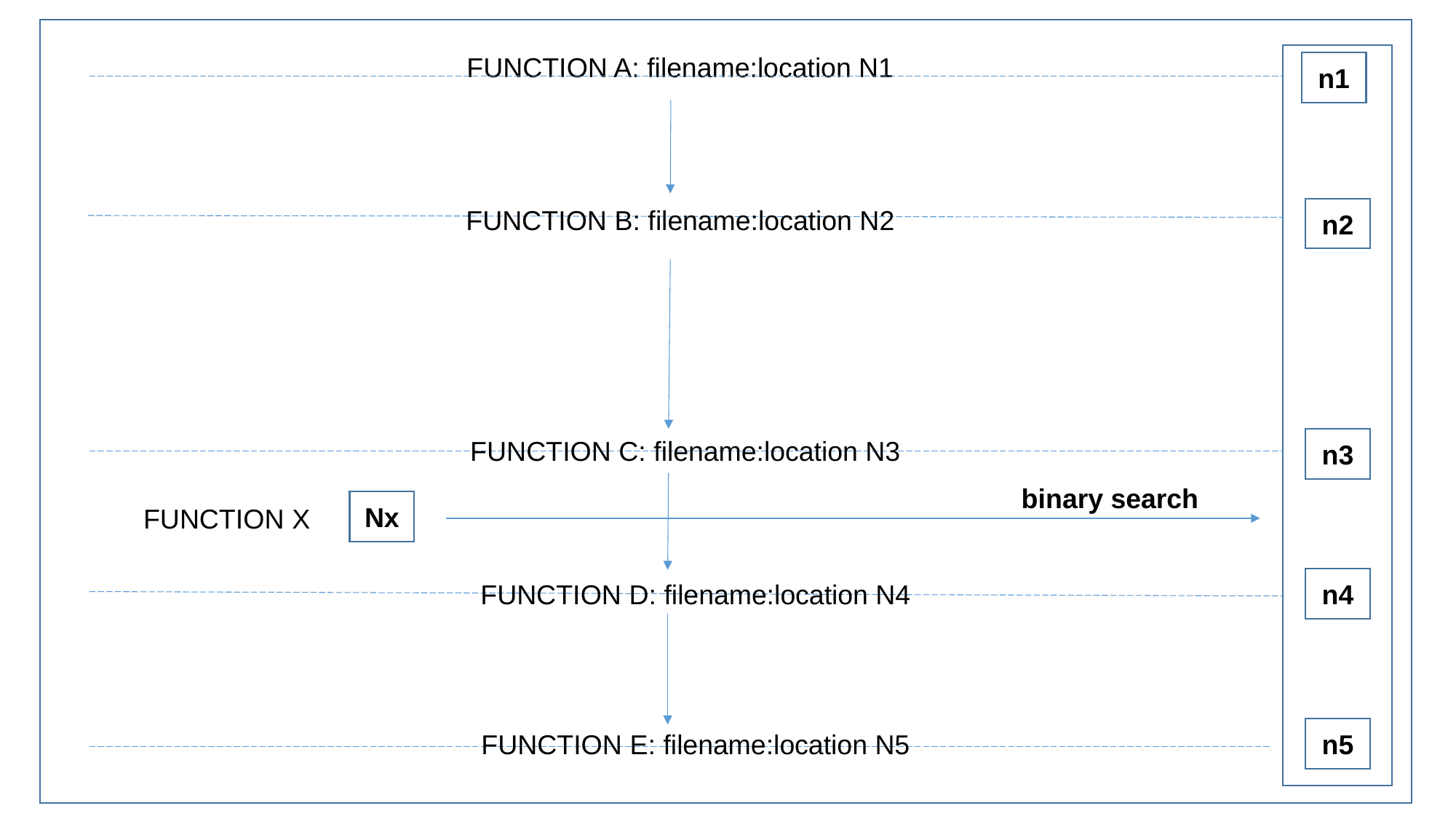

FUNCTION A: filename:location N1

n1
FUNCTION B: filename:location N2
n2
FUNCTION C: filename:location N3
n3
binary search
Nx
FUNCTION X
n4
FUNCTION D: filename:location N4
n5
FUNCTION E: filename:location N5